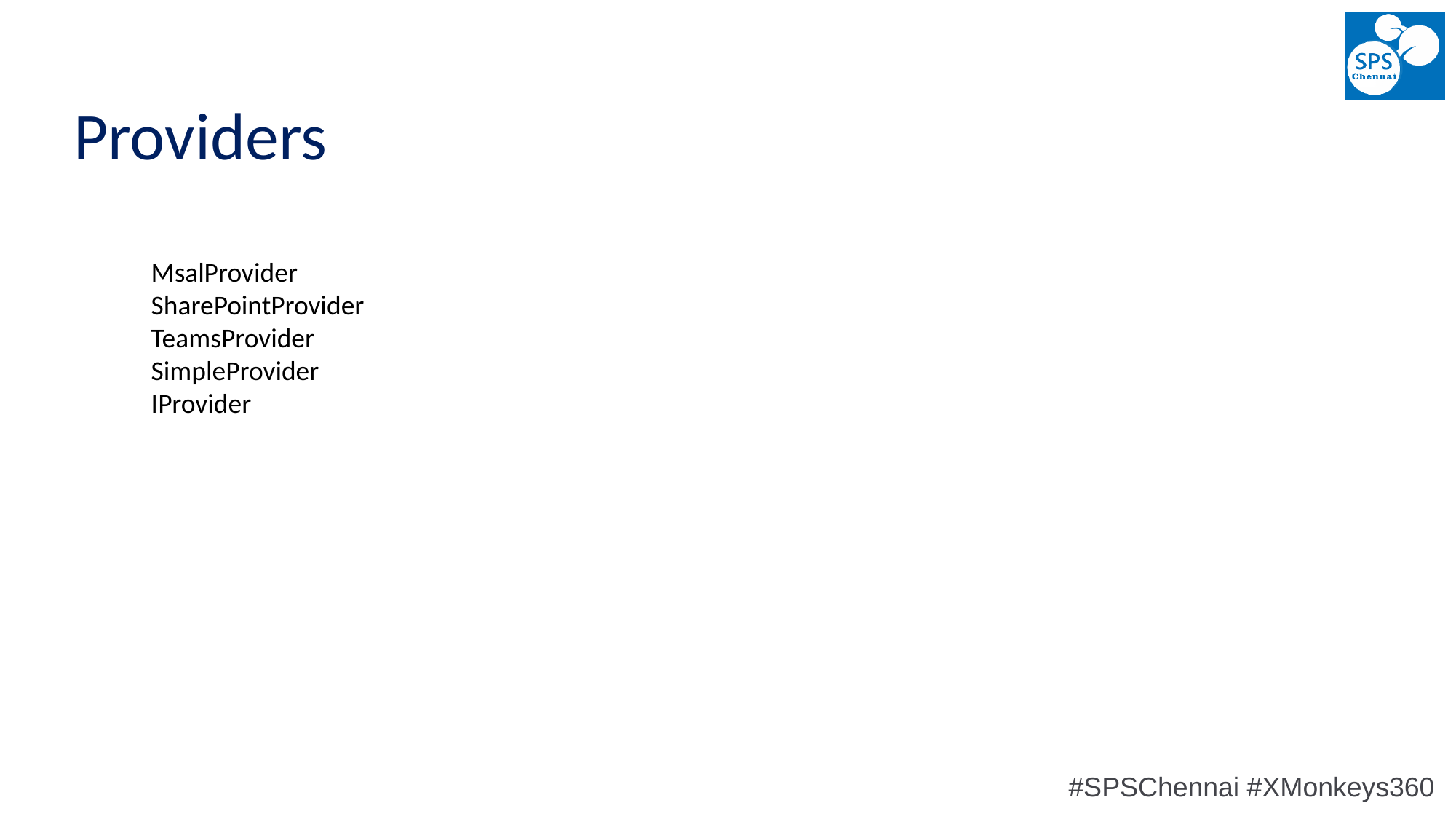

# Providers
MsalProvider
SharePointProvider
TeamsProvider
SimpleProvider
IProvider